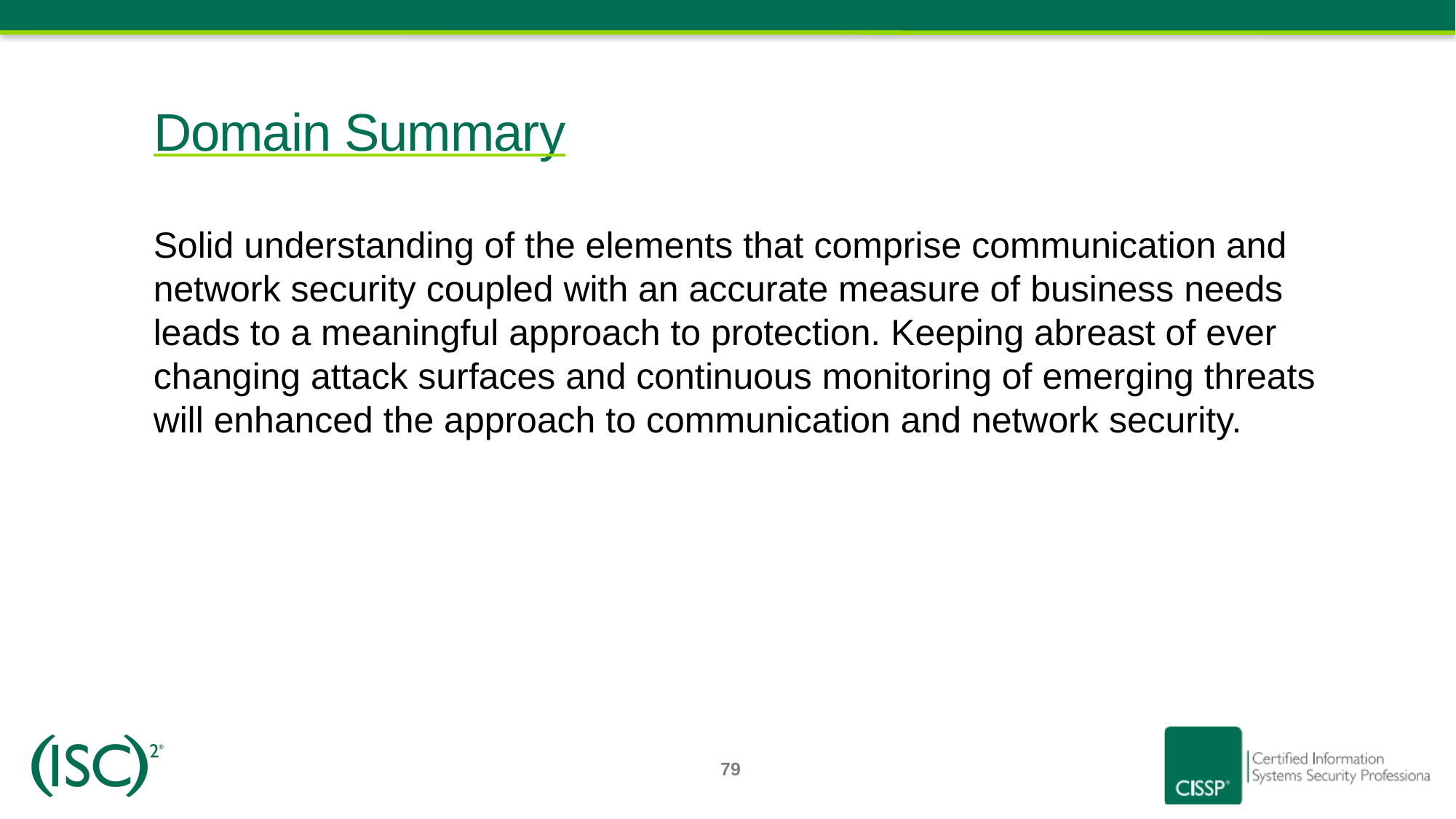

# Domain Summary
Solid understanding of the elements that comprise communication and network security coupled with an accurate measure of business needs leads to a meaningful approach to protection. Keeping abreast of ever changing attack surfaces and continuous monitoring of emerging threats will enhanced the approach to communication and network security.